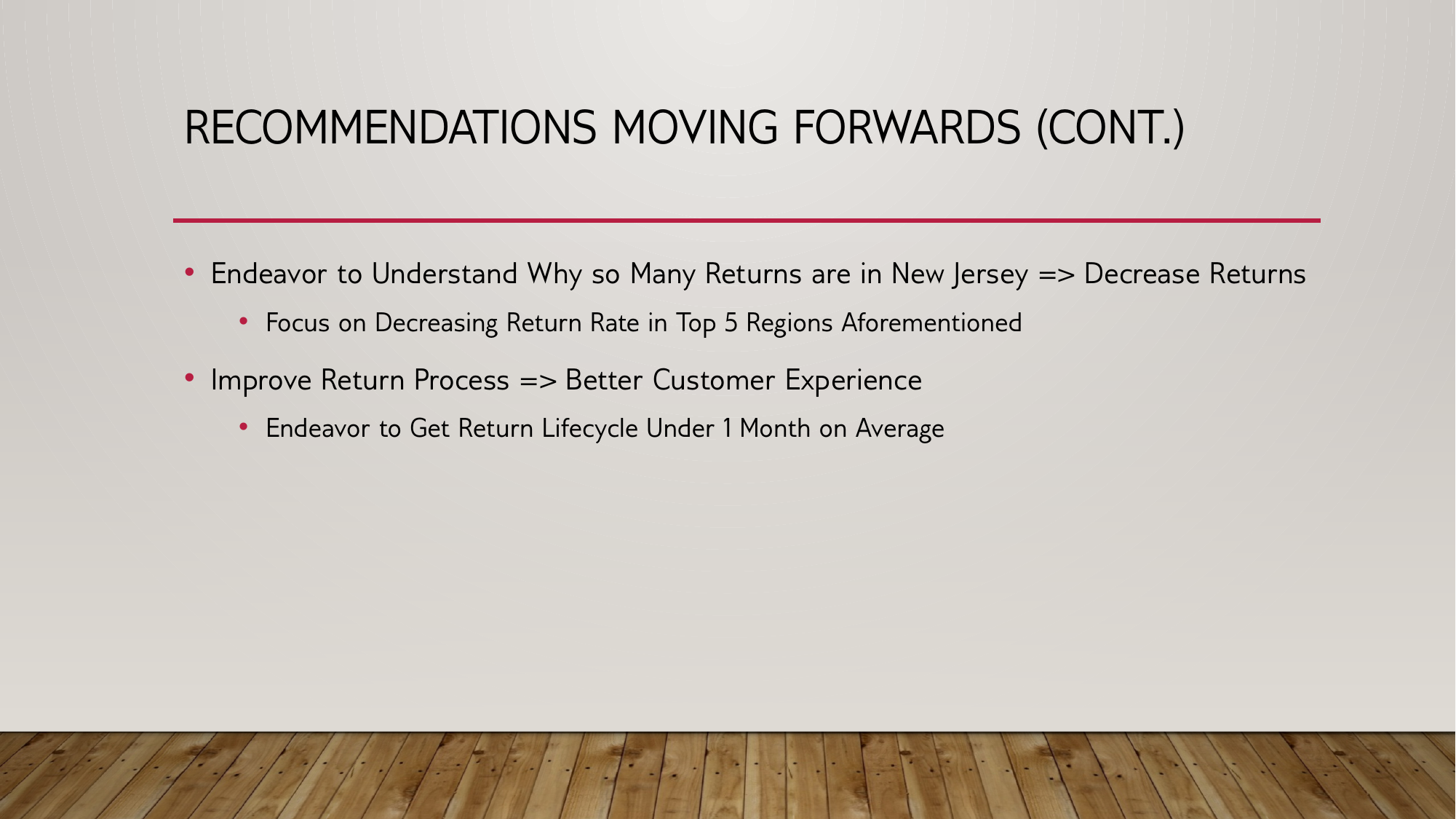

# Recommendations moving forwards (cont.)
Endeavor to Understand Why so Many Returns are in New Jersey => Decrease Returns
Focus on Decreasing Return Rate in Top 5 Regions Aforementioned
Improve Return Process => Better Customer Experience
Endeavor to Get Return Lifecycle Under 1 Month on Average